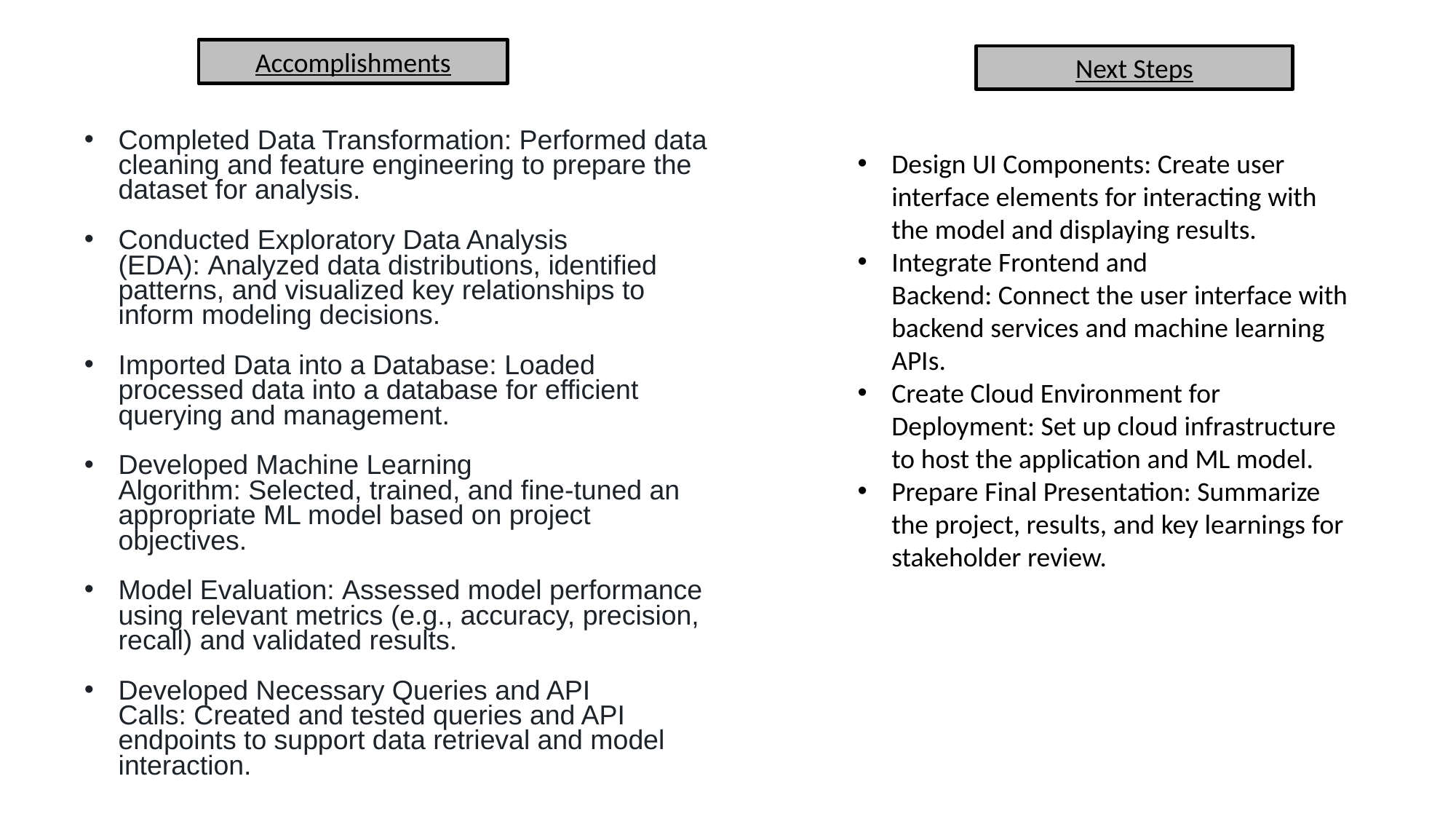

Accomplishments
Next Steps
Completed Data Transformation: Performed data cleaning and feature engineering to prepare the dataset for analysis.

Conducted Exploratory Data Analysis (EDA): Analyzed data distributions, identified patterns, and visualized key relationships to inform modeling decisions.

Imported Data into a Database: Loaded processed data into a database for efficient querying and management.

Developed Machine Learning Algorithm: Selected, trained, and fine-tuned an appropriate ML model based on project objectives.

Model Evaluation: Assessed model performance using relevant metrics (e.g., accuracy, precision, recall) and validated results.

Developed Necessary Queries and API Calls: Created and tested queries and API endpoints to support data retrieval and model interaction.
Design UI Components: Create user interface elements for interacting with the model and displaying results.
Integrate Frontend and Backend: Connect the user interface with backend services and machine learning APIs.
Create Cloud Environment for Deployment: Set up cloud infrastructure to host the application and ML model.
Prepare Final Presentation: Summarize the project, results, and key learnings for stakeholder review.